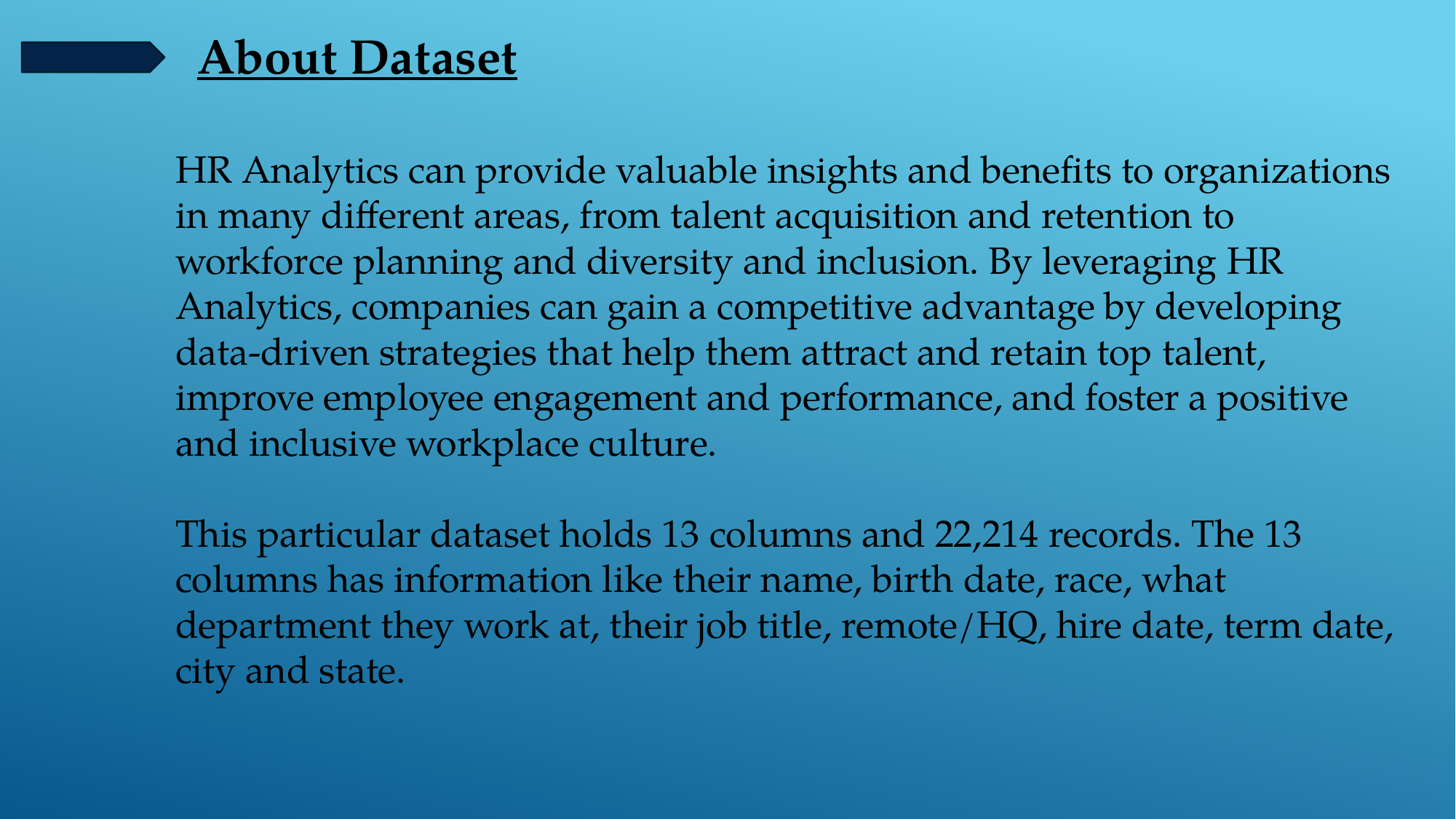

About Dataset

HR Analytics can provide valuable insights and benefits to organizations in many different areas, from talent acquisition and retention to workforce planning and diversity and inclusion. By leveraging HR Analytics, companies can gain a competitive advantage by developing data-driven strategies that help them attract and retain top talent, improve employee engagement and performance, and foster a positive and inclusive workplace culture.

This particular dataset holds 13 columns and 22,214 records. The 13 columns has information like their name, birth date, race, what department they work at, their job title, remote/HQ, hire date, term date, city and state.